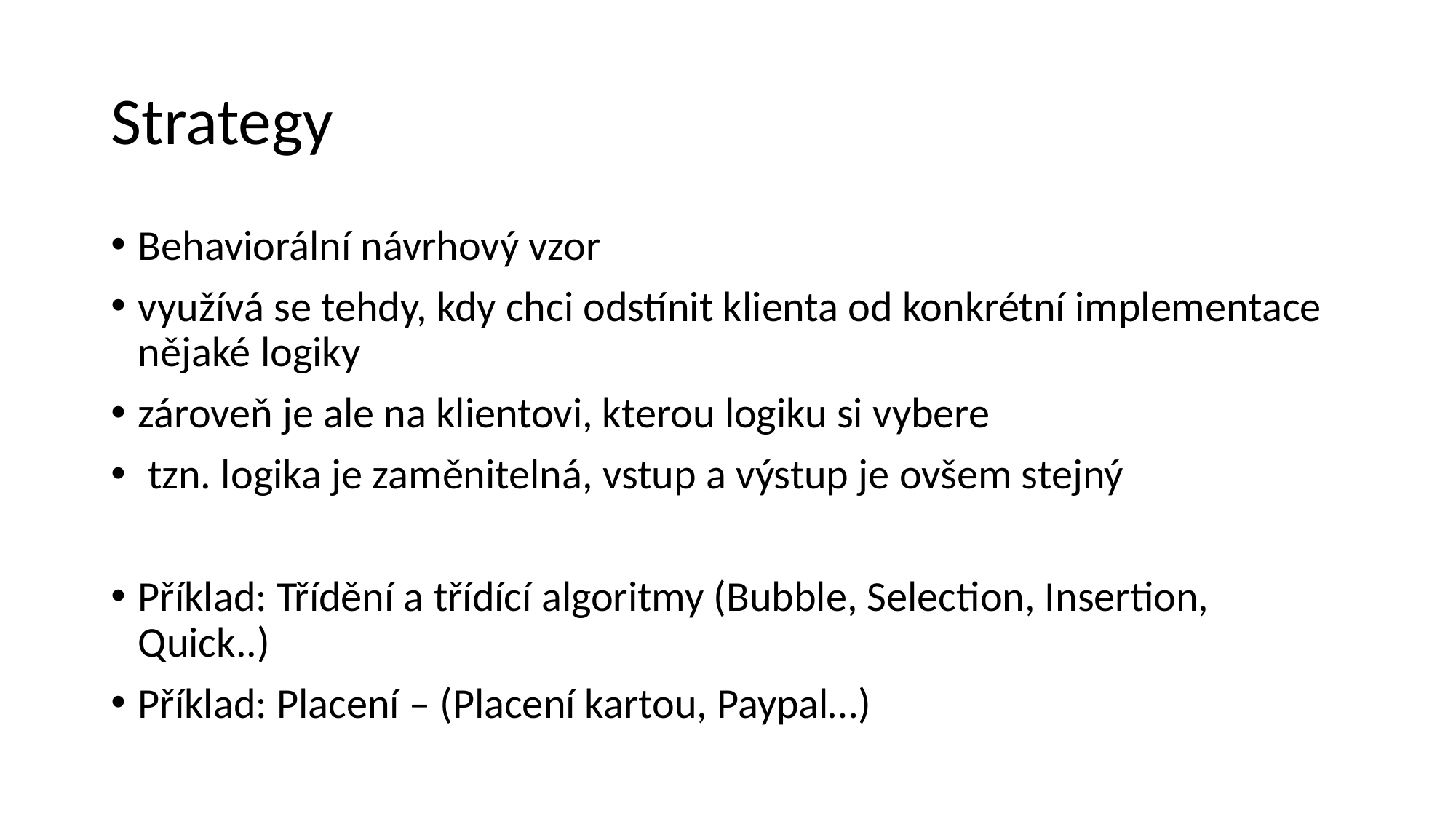

# Strategy
Behaviorální návrhový vzor
využívá se tehdy, kdy chci odstínit klienta od konkrétní implementace nějaké logiky
zároveň je ale na klientovi, kterou logiku si vybere
 tzn. logika je zaměnitelná, vstup a výstup je ovšem stejný

Příklad: Třídění a třídící algoritmy (Bubble, Selection, Insertion, Quick..)
Příklad: Placení – (Placení kartou, Paypal…)